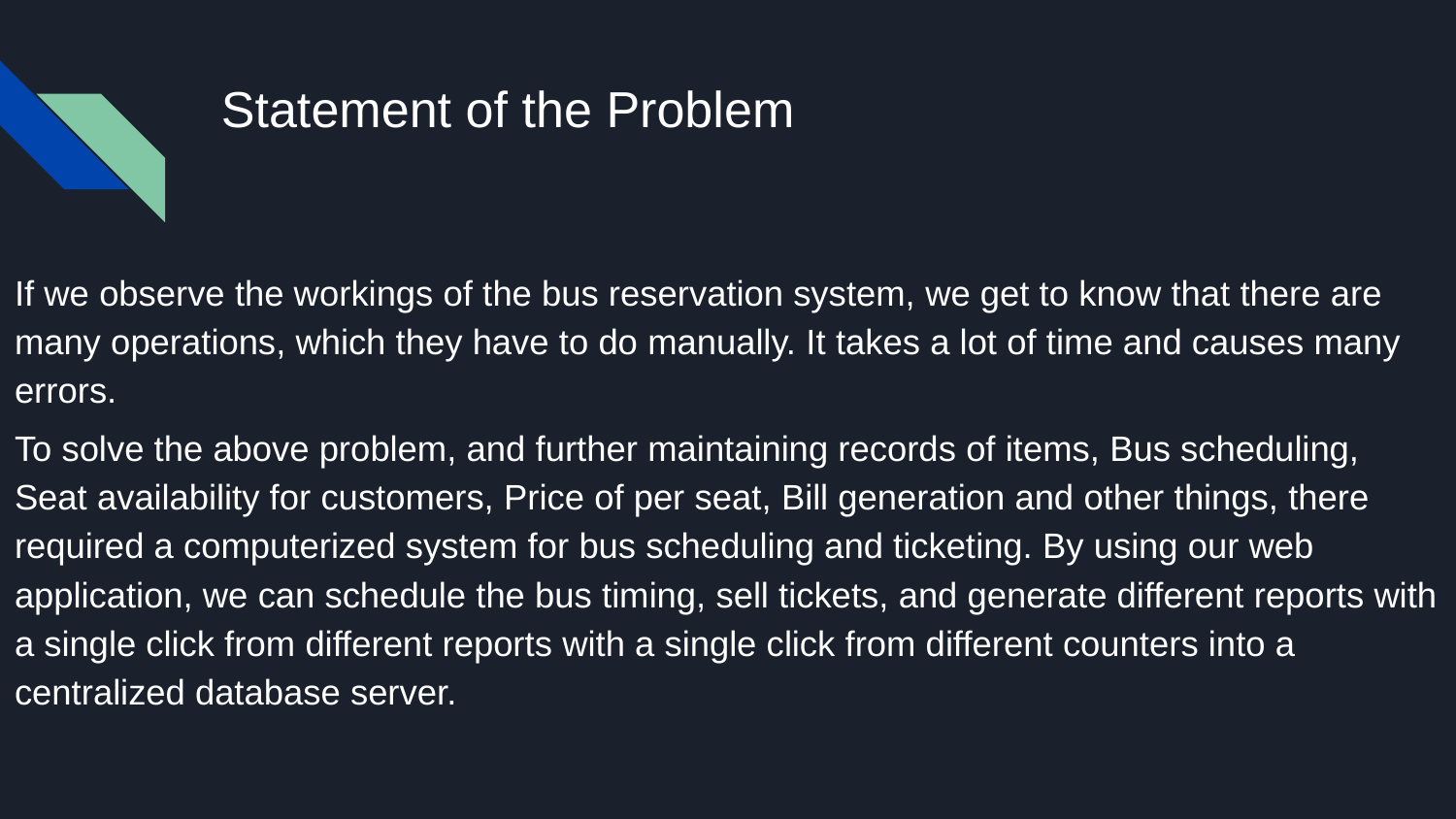

# Statement of the Problem
If we observe the workings of the bus reservation system, we get to know that there are many operations, which they have to do manually. It takes a lot of time and causes many errors.
To solve the above problem, and further maintaining records of items, Bus scheduling, Seat availability for customers, Price of per seat, Bill generation and other things, there required a computerized system for bus scheduling and ticketing. By using our web application, we can schedule the bus timing, sell tickets, and generate different reports with a single click from different reports with a single click from different counters into a centralized database server.